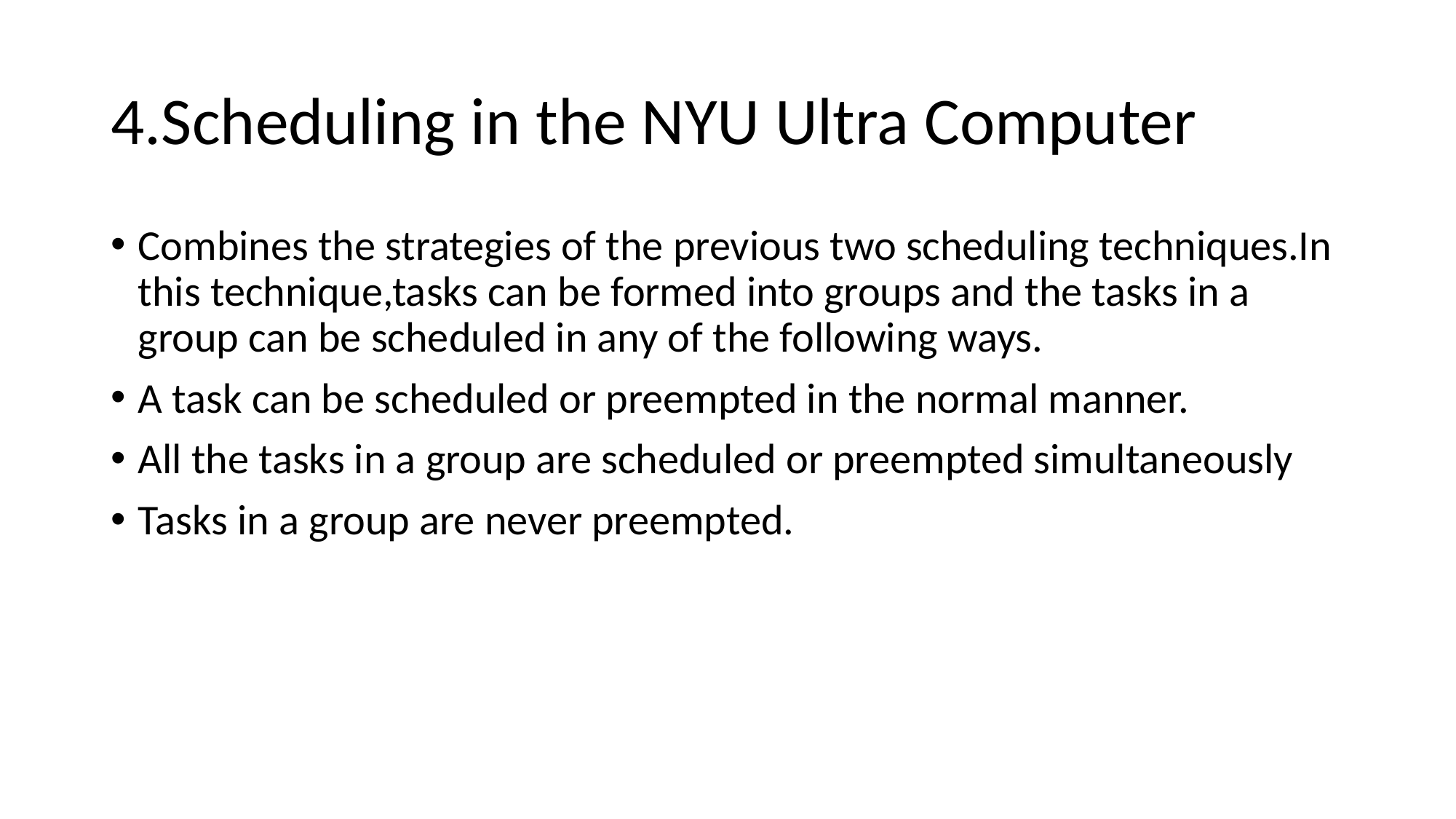

# 4.Scheduling in the NYU Ultra Computer
Combines the strategies of the previous two scheduling techniques.In this technique,tasks can be formed into groups and the tasks in a group can be scheduled in any of the following ways.
A task can be scheduled or preempted in the normal manner.
All the tasks in a group are scheduled or preempted simultaneously
Tasks in a group are never preempted.